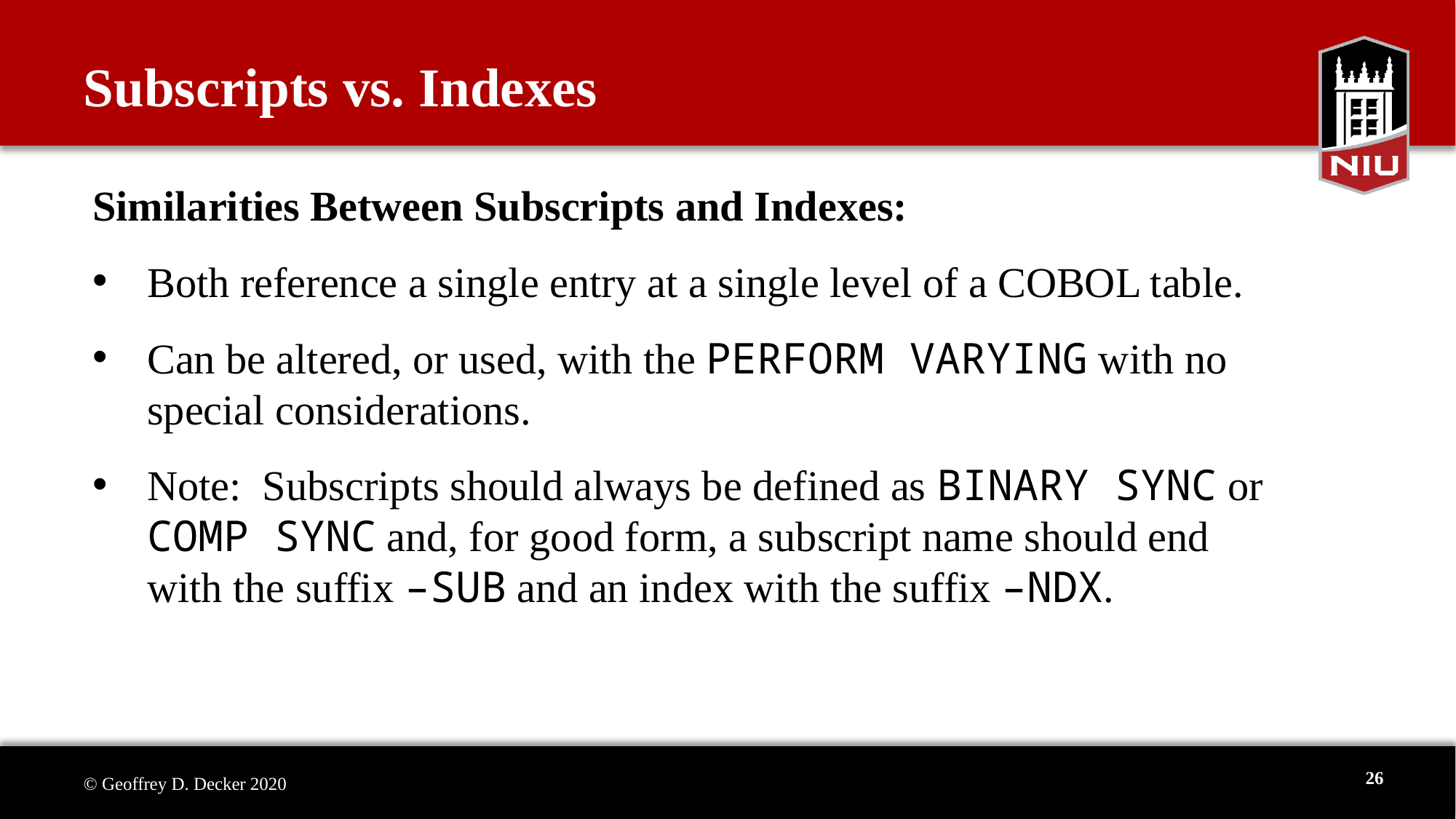

Subscripts vs. Indexes
Similarities Between Subscripts and Indexes:

Both reference a single entry at a single level of a COBOL table.

Can be altered, or used, with the PERFORM VARYING with no special considerations.

Note:  Subscripts should always be defined as BINARY SYNC or COMP SYNC and, for good form, a subscript name should end with the suffix –SUB and an index with the suffix –NDX.

26
© Geoffrey D. Decker 2020